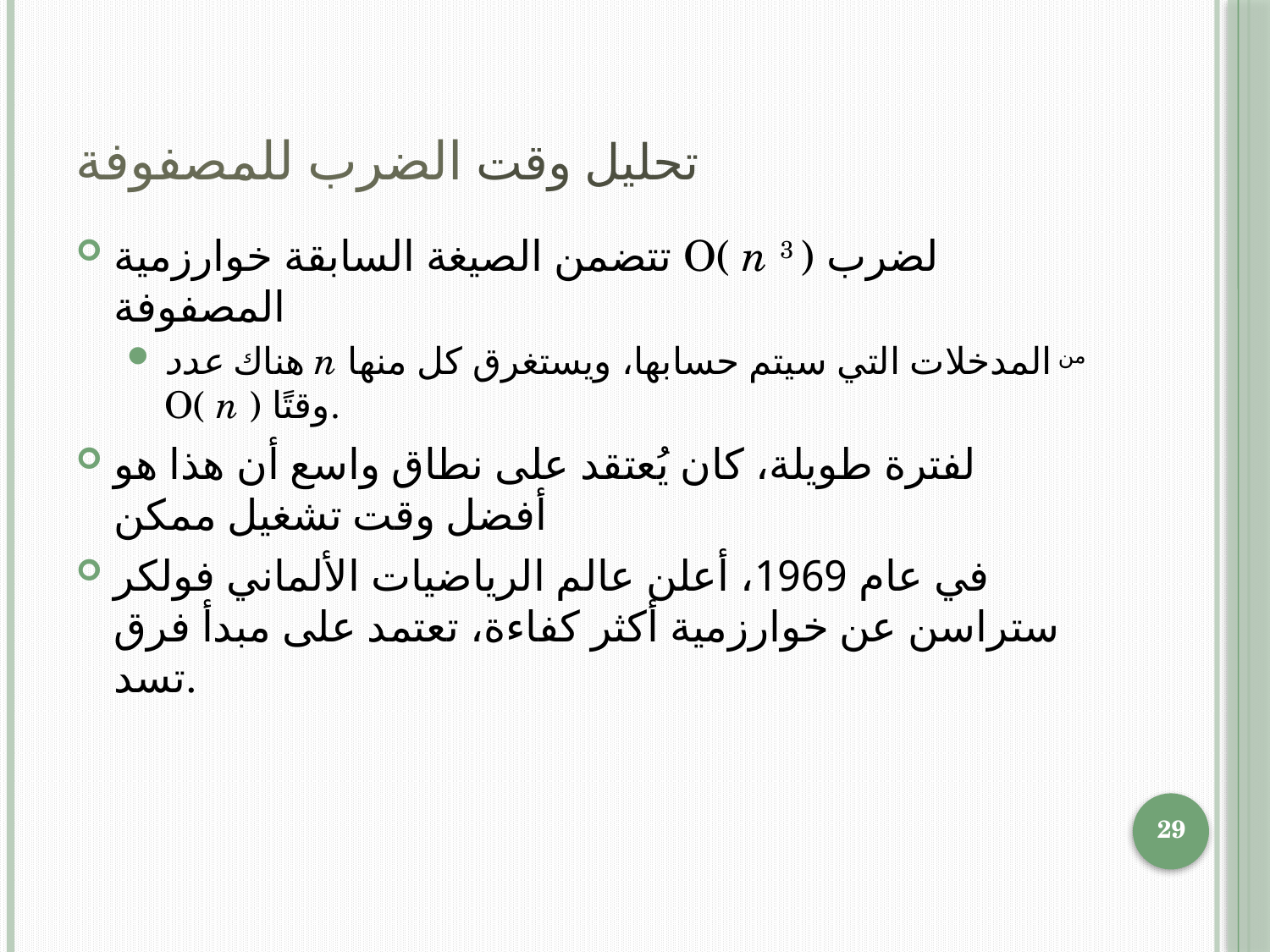

# تحليل وقت الضرب للمصفوفة
تتضمن الصيغة السابقة خوارزمية O( n 3 ) لضرب المصفوفة
هناك عدد n من المدخلات التي سيتم حسابها، ويستغرق كل منها O( n ) وقتًا.
لفترة طويلة، كان يُعتقد على نطاق واسع أن هذا هو أفضل وقت تشغيل ممكن
في عام 1969، أعلن عالم الرياضيات الألماني فولكر ستراسن عن خوارزمية أكثر كفاءة، تعتمد على مبدأ فرق تسد.

29